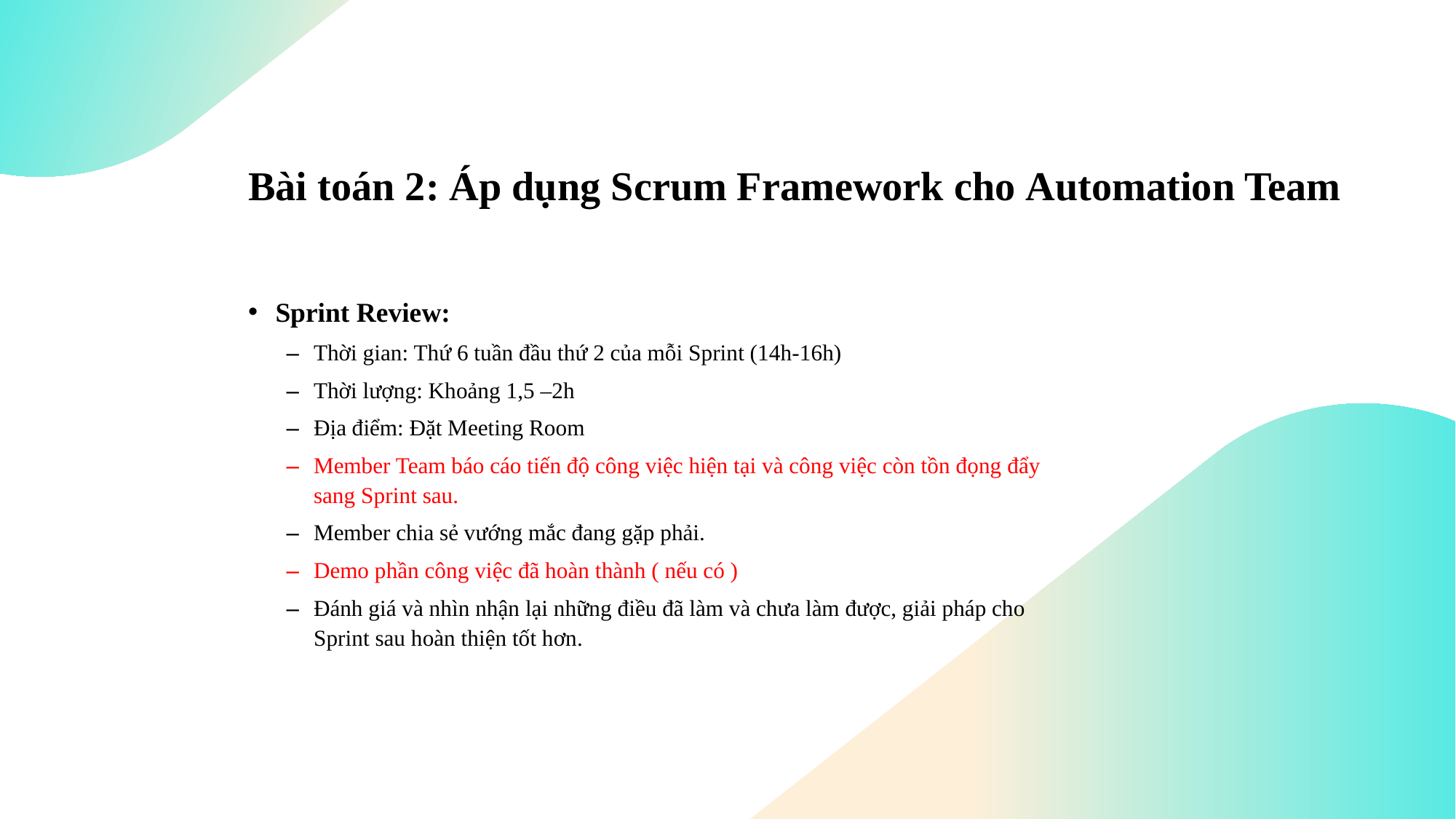

# Bài toán 2: Áp dụng Scrum Framework cho Automation Team
Sprint Review:
Thời gian: Thứ 6 tuần đầu thứ 2 của mỗi Sprint (14h-16h)
Thời lượng: Khoảng 1,5 –2h
Địa điểm: Đặt Meeting Room
Member Team báo cáo tiến độ công việc hiện tại và công việc còn tồn đọng đẩy sang Sprint sau.
Member chia sẻ vướng mắc đang gặp phải.
Demo phần công việc đã hoàn thành ( nếu có )
Đánh giá và nhìn nhận lại những điều đã làm và chưa làm được, giải pháp cho Sprint sau hoàn thiện tốt hơn.